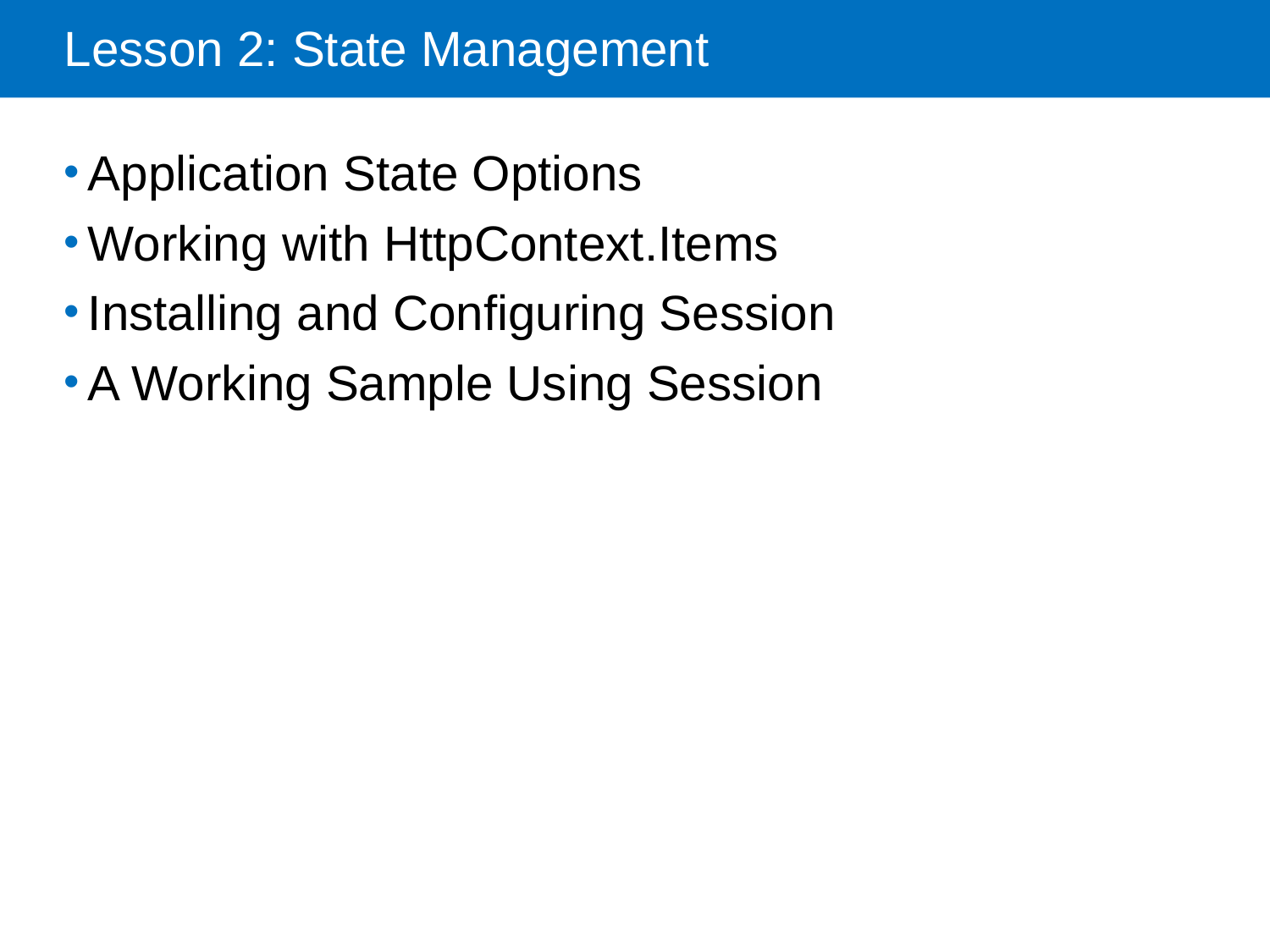

# Lesson 2: State Management
Application State Options
Working with HttpContext.Items
Installing and Configuring Session
A Working Sample Using Session